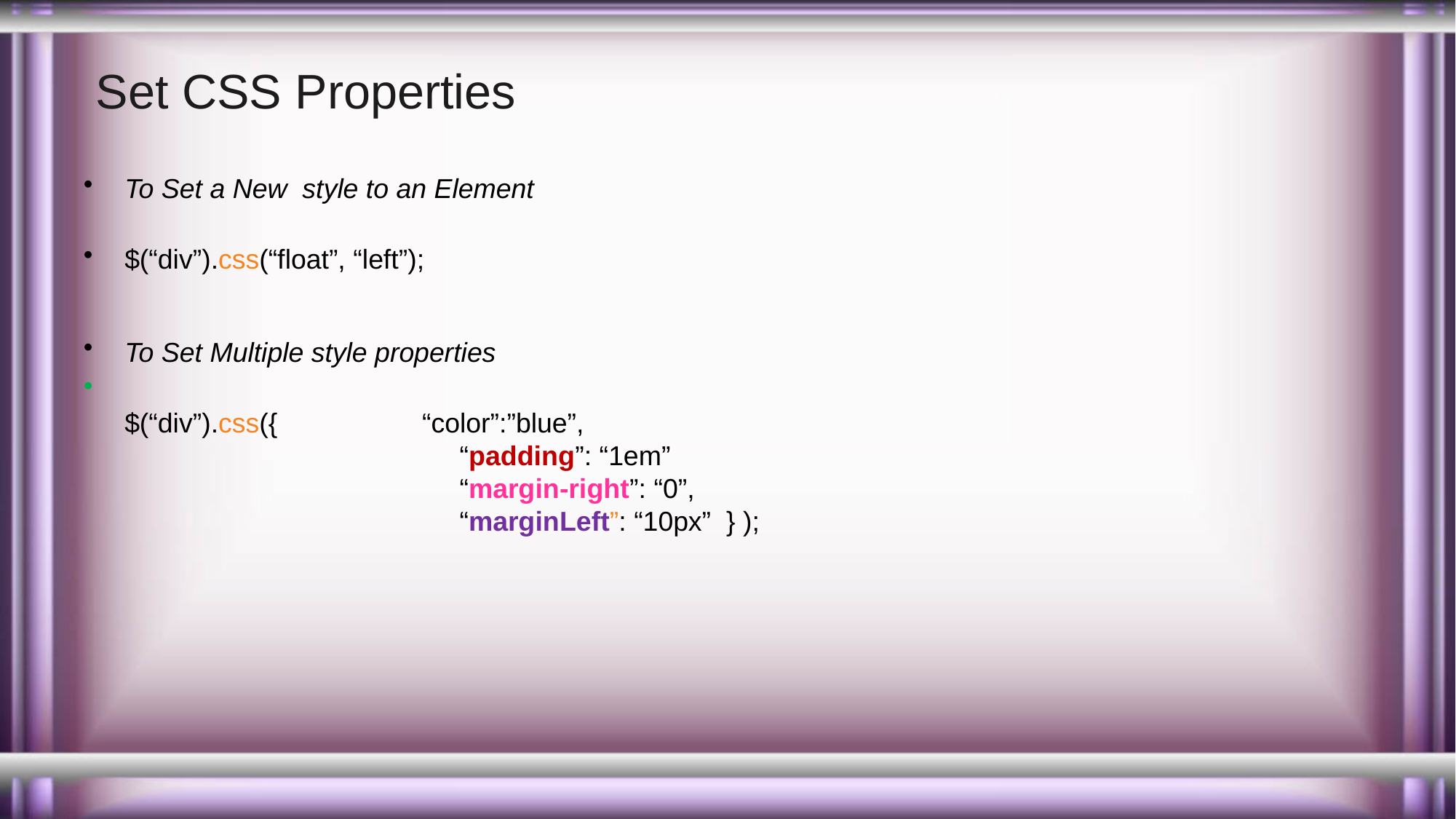

# Set CSS Properties

To Set a New  style to an Element
$(“div”).css(“float”, “left”);

To Set Multiple style properties
$(“div”).css({                   “color”:”blue”,
			 “padding”: “1em”
			 “margin-right”: “0”,
			 “marginLeft”: “10px”  } );